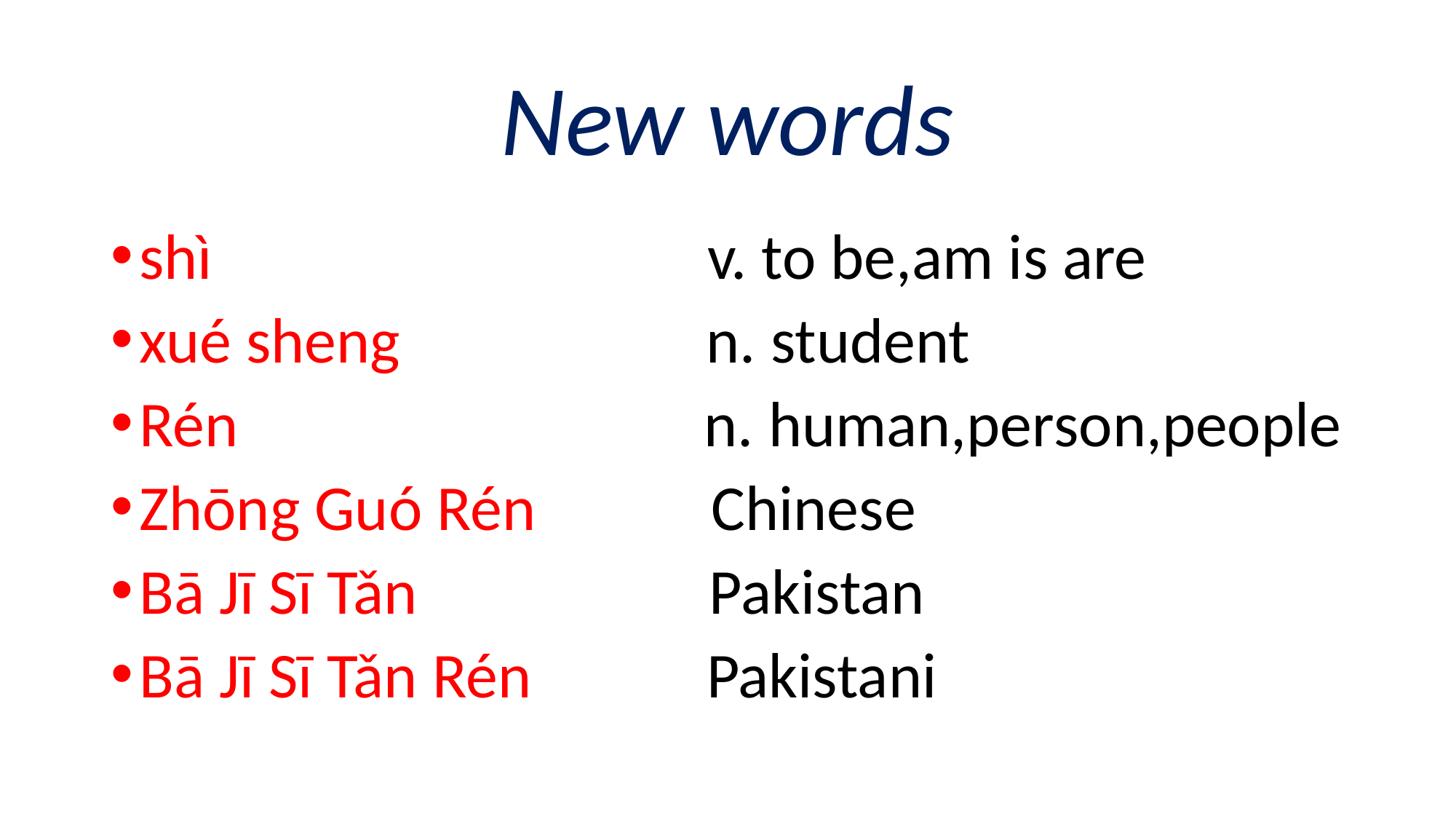

# New words
shì                                  v. to be,am is are
xué sheng                     n. student
Rén                                n. human,person,people
Zhōng Guó Rén            Chinese
Bā Jī Sī Tǎn                    Pakistan
Bā Jī Sī Tǎn Rén            Pakistani